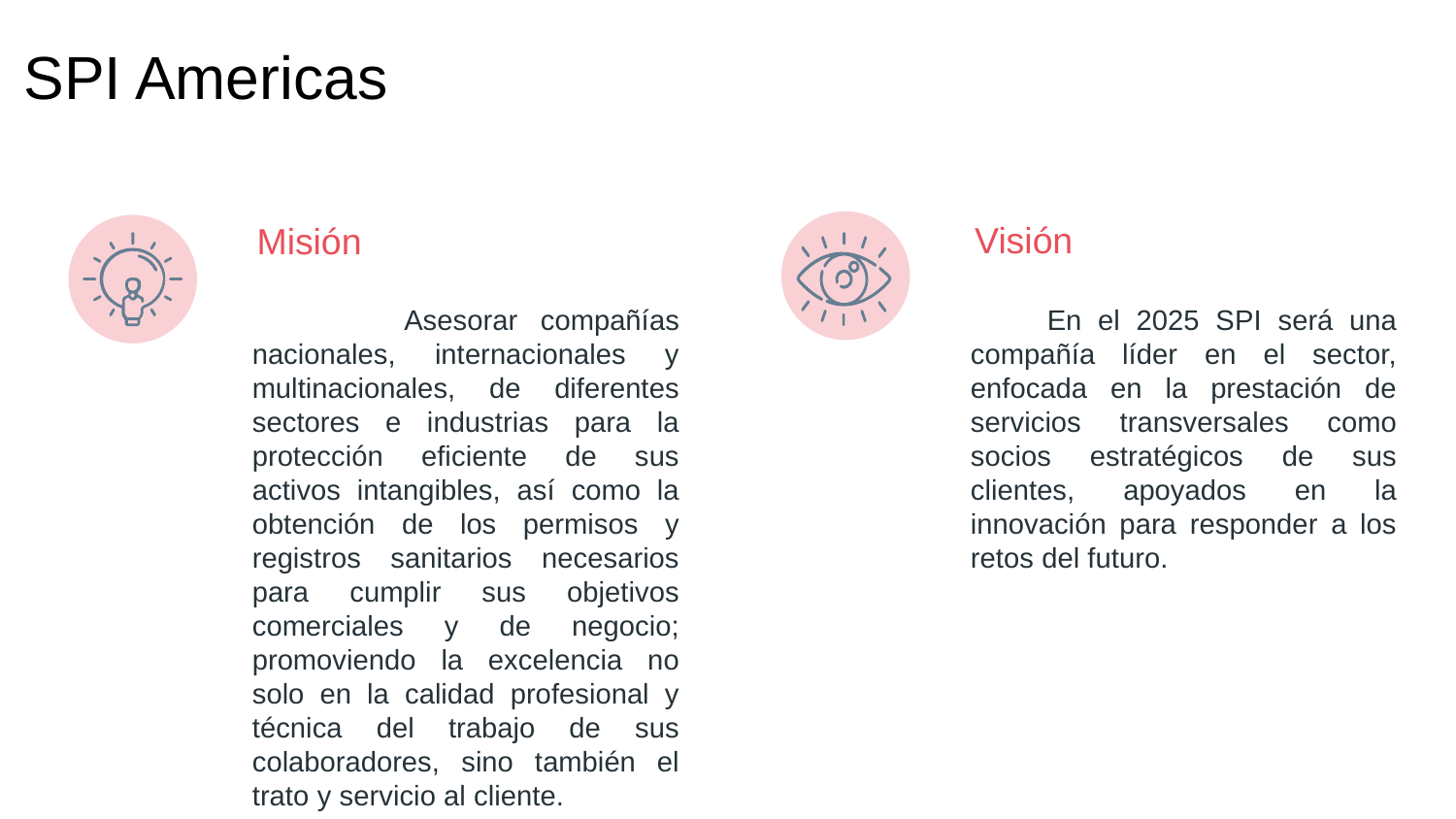

# SPI Americas

Visión
Misión

         Asesorar compañías nacionales, internacionales y multinacionales, de diferentes sectores e industrias para la protección eficiente de sus activos intangibles, así como la obtención de los permisos y registros sanitarios necesarios para cumplir sus objetivos comerciales y de negocio; promoviendo la excelencia no solo en la calidad profesional y técnica del trabajo de sus colaboradores, sino también el trato y servicio al cliente.
        En el 2025 SPI será una compañía líder en el sector, enfocada en la prestación de servicios transversales como socios estratégicos de sus clientes, apoyados en la innovación para responder a los retos del futuro.